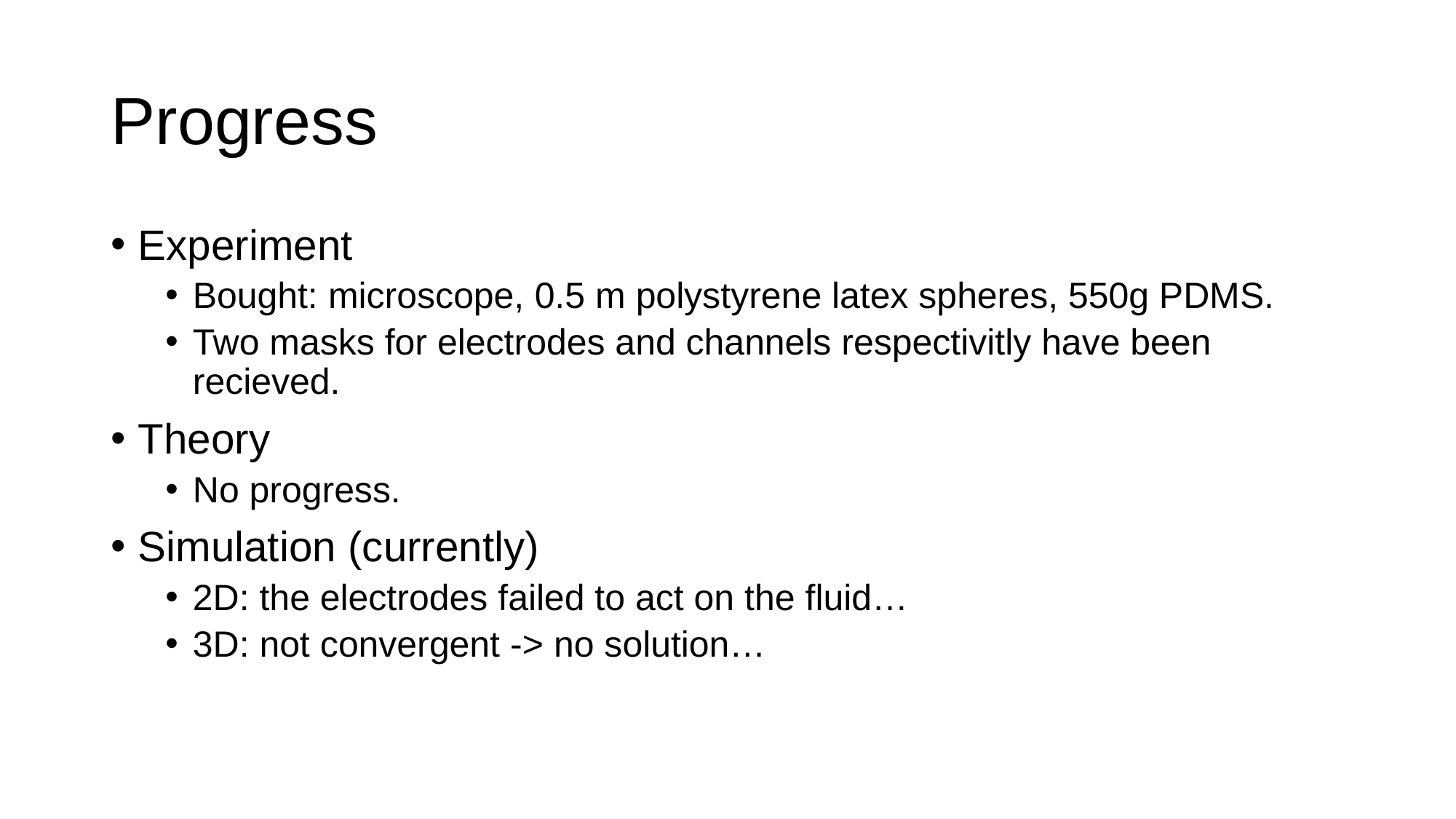

# Progress
Experiment
Bought: microscope, 0.5 m polystyrene latex spheres, 550g PDMS.
Two masks for electrodes and channels respectivitly have been recieved.
Theory
No progress.
Simulation (currently)
2D: the electrodes failed to act on the fluid…
3D: not convergent -> no solution…